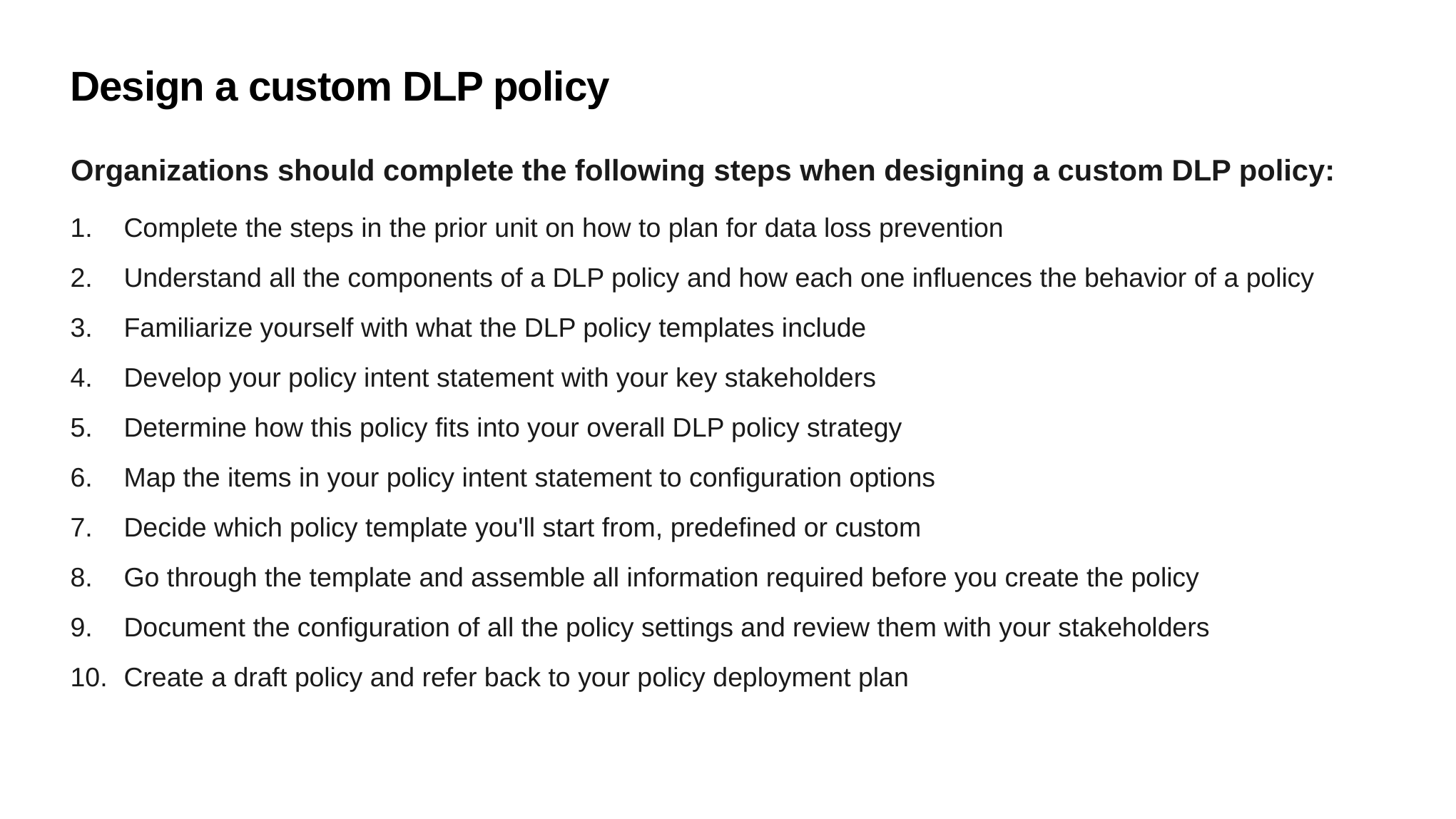

# Design a custom DLP policy
Organizations should complete the following steps when designing a custom DLP policy:
Complete the steps in the prior unit on how to plan for data loss prevention
Understand all the components of a DLP policy and how each one influences the behavior of a policy
Familiarize yourself with what the DLP policy templates include
Develop your policy intent statement with your key stakeholders
Determine how this policy fits into your overall DLP policy strategy
Map the items in your policy intent statement to configuration options
Decide which policy template you'll start from, predefined or custom
Go through the template and assemble all information required before you create the policy
Document the configuration of all the policy settings and review them with your stakeholders
Create a draft policy and refer back to your policy deployment plan